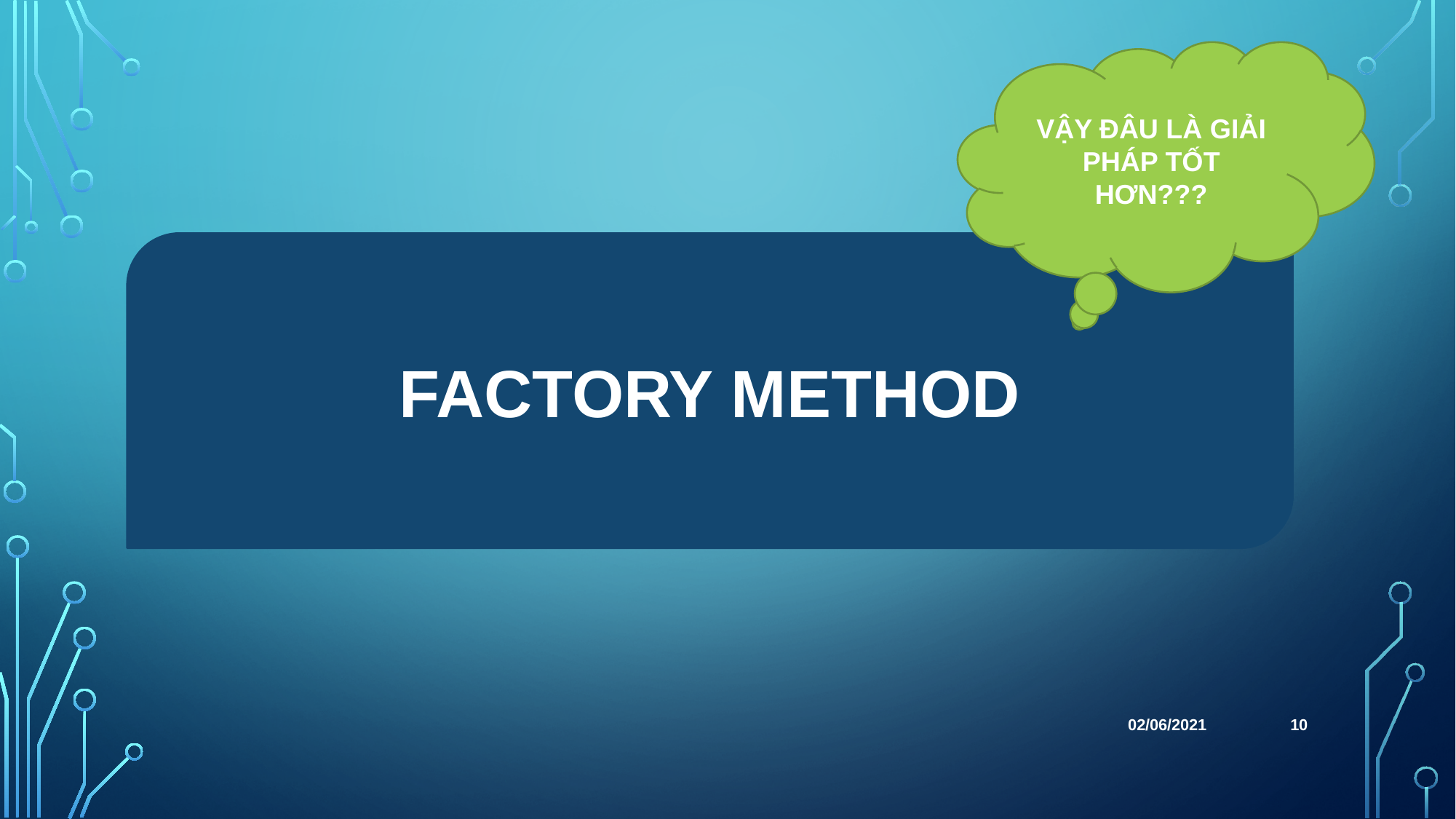

VẬY ĐÂU LÀ GIẢI PHÁP TỐT HƠN???
# VÀ CÒN NHIỀU CÁCH GIẢI KHÁC…
FACTORY METHOD

10
02/06/2021